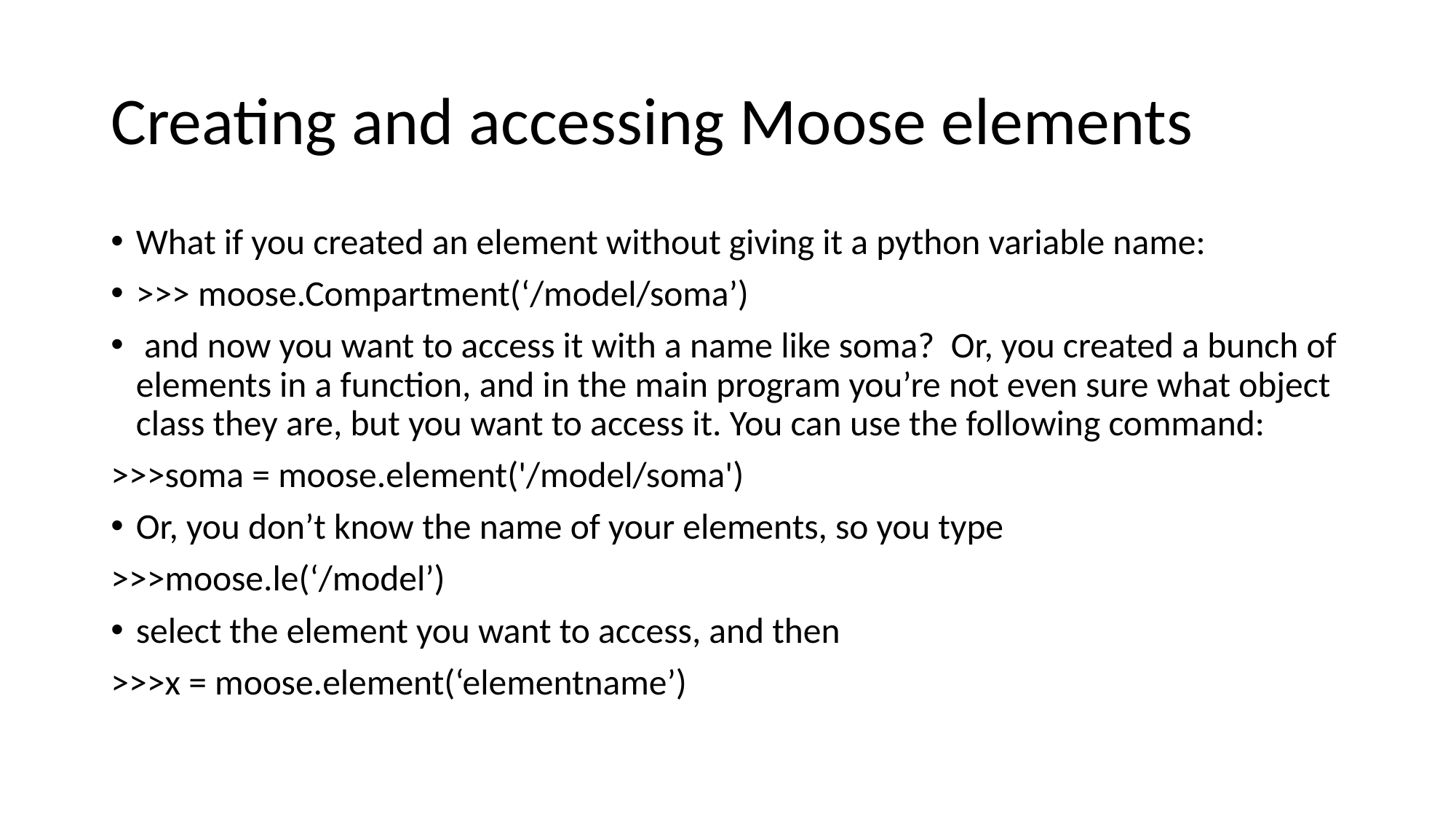

# Creating and accessing Moose elements
What if you created an element without giving it a python variable name:
>>> moose.Compartment(‘/model/soma’)
 and now you want to access it with a name like soma?  Or, you created a bunch of elements in a function, and in the main program you’re not even sure what object class they are, but you want to access it. You can use the following command:
>>>soma = moose.element('/model/soma')
Or, you don’t know the name of your elements, so you type
>>>moose.le(‘/model’)
select the element you want to access, and then
>>>x = moose.element(‘elementname’)